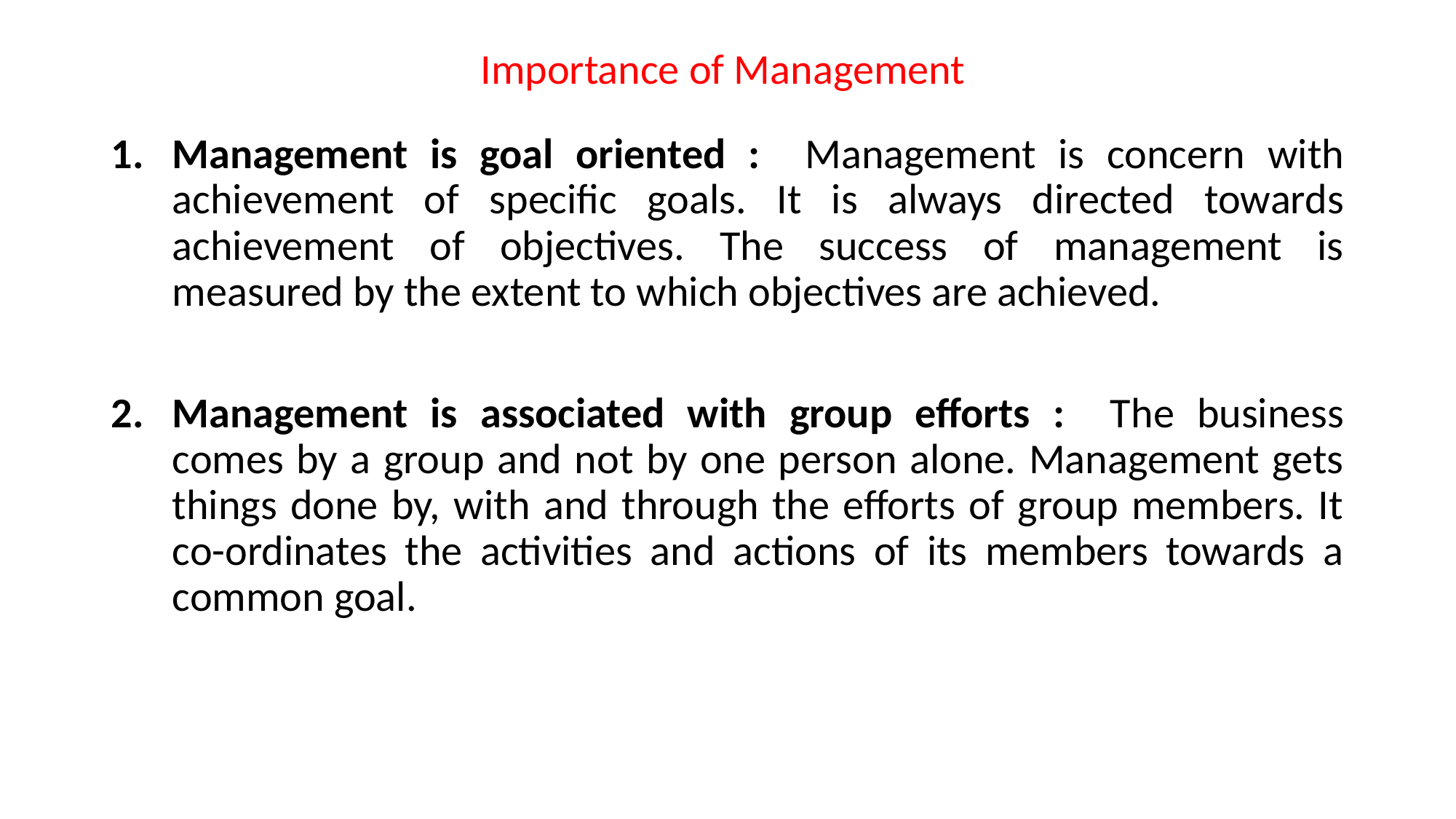

# Importance of Management
Management is goal oriented :  Management is concern with achievement of specific goals. It is always directed towards achievement of objectives. The success of management is measured by the extent to which objectives are achieved.

Management is associated with group efforts :  The business comes by a group and not by one person alone. Management gets things done by, with and through the efforts of group members. It co-ordinates the activities and actions of its members towards a common goal.